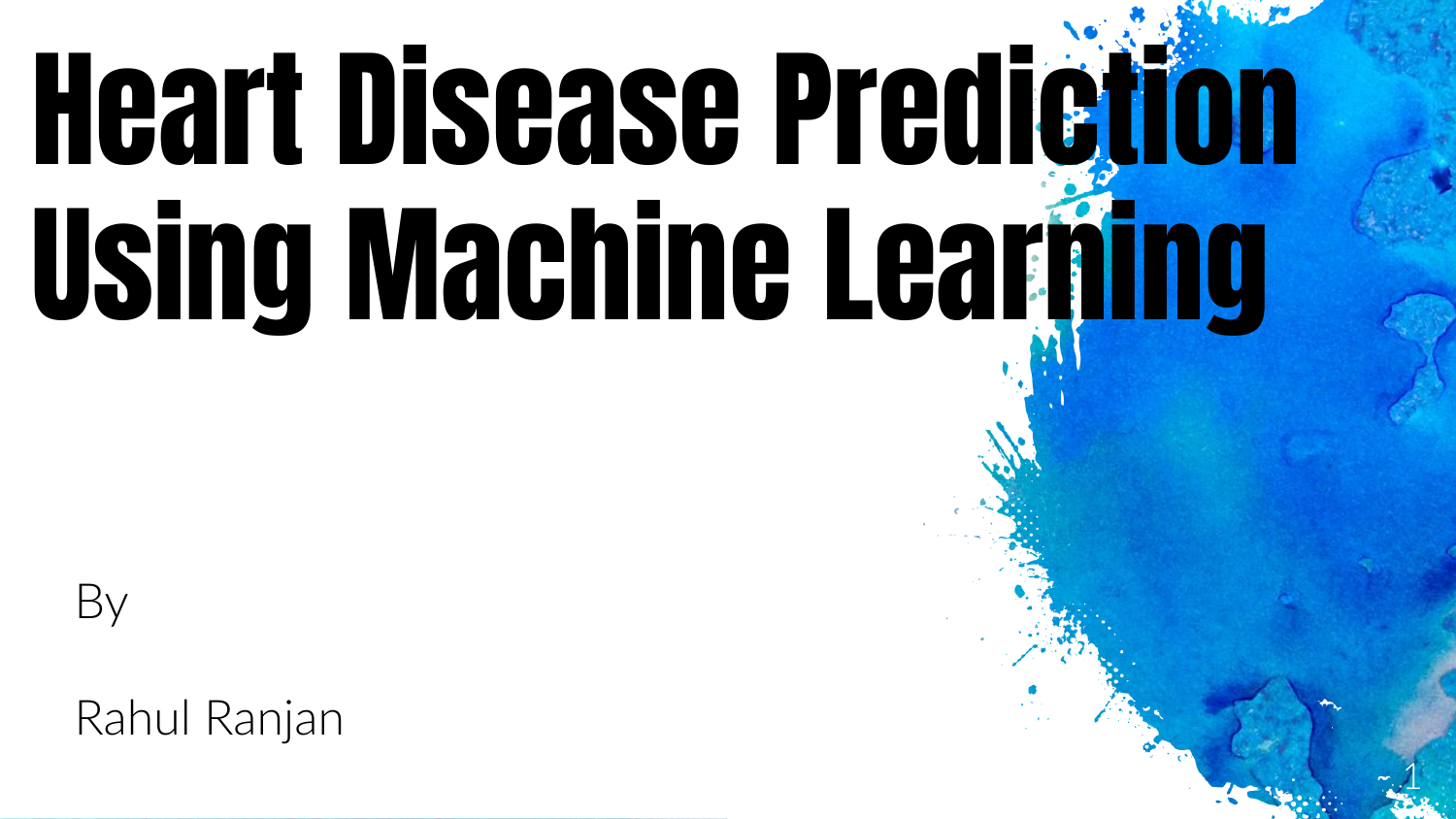

# Heart Disease Prediction Using Machine Learning
By

Rahul Ranjan

1